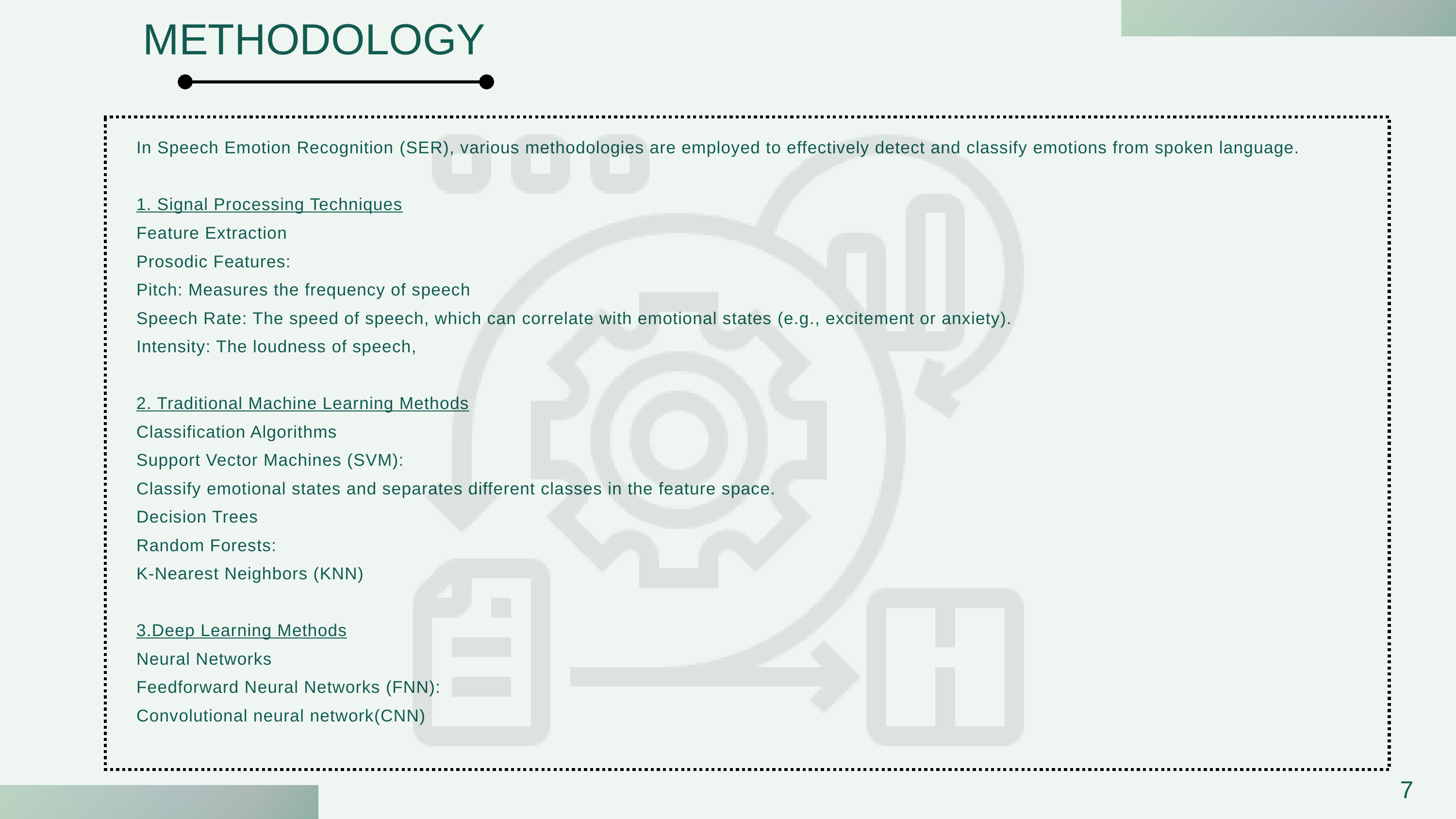

METHODOLOGY

In Speech Emotion Recognition (SER), various methodologies are employed to effectively detect and classify emotions from spoken language.

1. Signal Processing Techniques
Feature Extraction
Prosodic Features:
Pitch: Measures the frequency of speech
Speech Rate: The speed of speech, which can correlate with emotional states (e.g., excitement or anxiety).
Intensity: The loudness of speech,

2. Traditional Machine Learning Methods
Classification Algorithms
Support Vector Machines (SVM):
Classify emotional states and separates different classes in the feature space.
Decision Trees
Random Forests:
K-Nearest Neighbors (KNN)

3.Deep Learning Methods
Neural Networks
Feedforward Neural Networks (FNN):
Convolutional neural network(CNN)

7